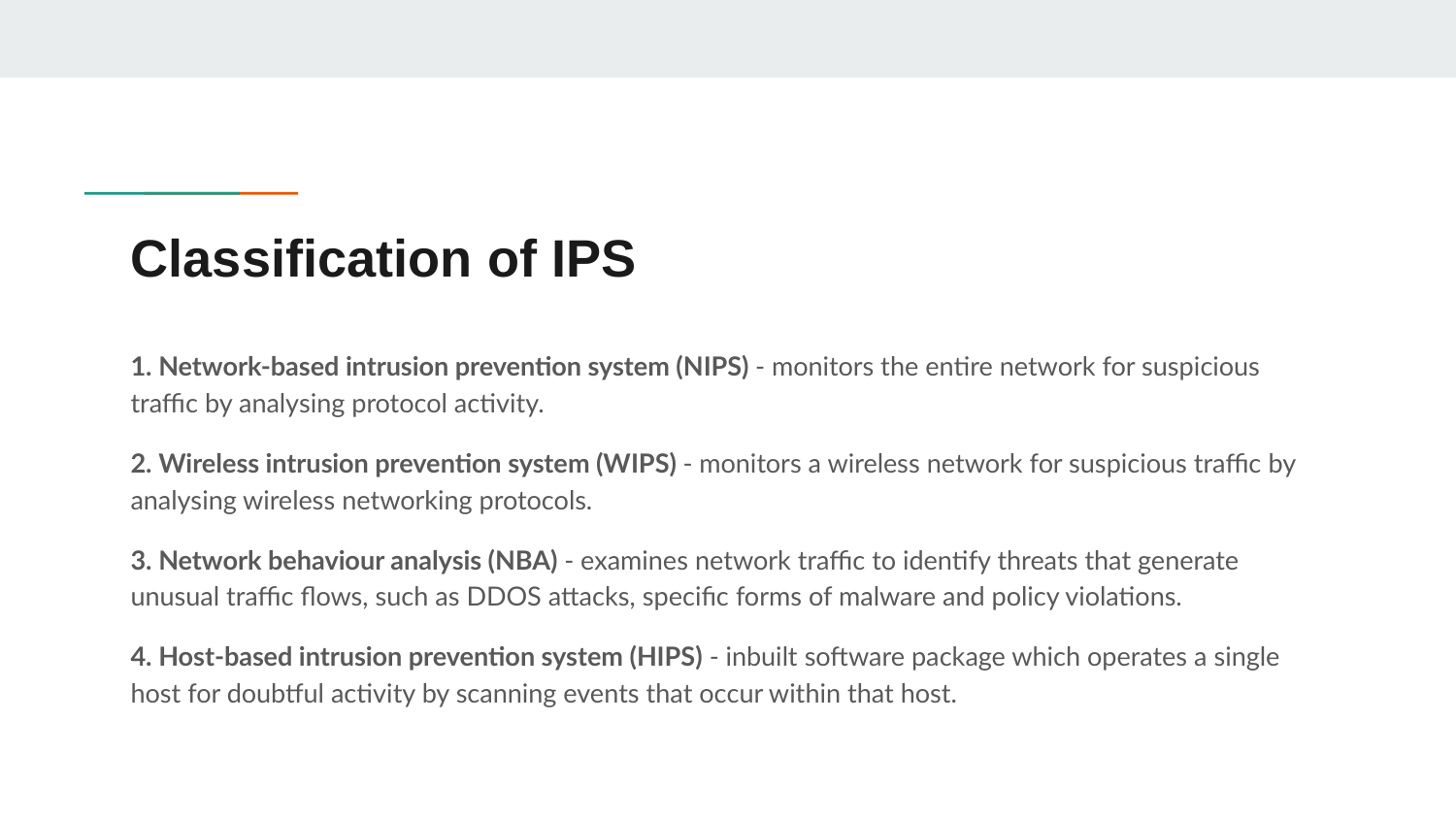

# Classification of IPS
1. Network-based intrusion prevention system (NIPS) - monitors the entire network for suspicious traffic by analysing protocol activity.
2. Wireless intrusion prevention system (WIPS) - monitors a wireless network for suspicious traffic by analysing wireless networking protocols.
3. Network behaviour analysis (NBA) - examines network traffic to identify threats that generate unusual traffic flows, such as DDOS attacks, specific forms of malware and policy violations.
4. Host-based intrusion prevention system (HIPS) - inbuilt software package which operates a single host for doubtful activity by scanning events that occur within that host.